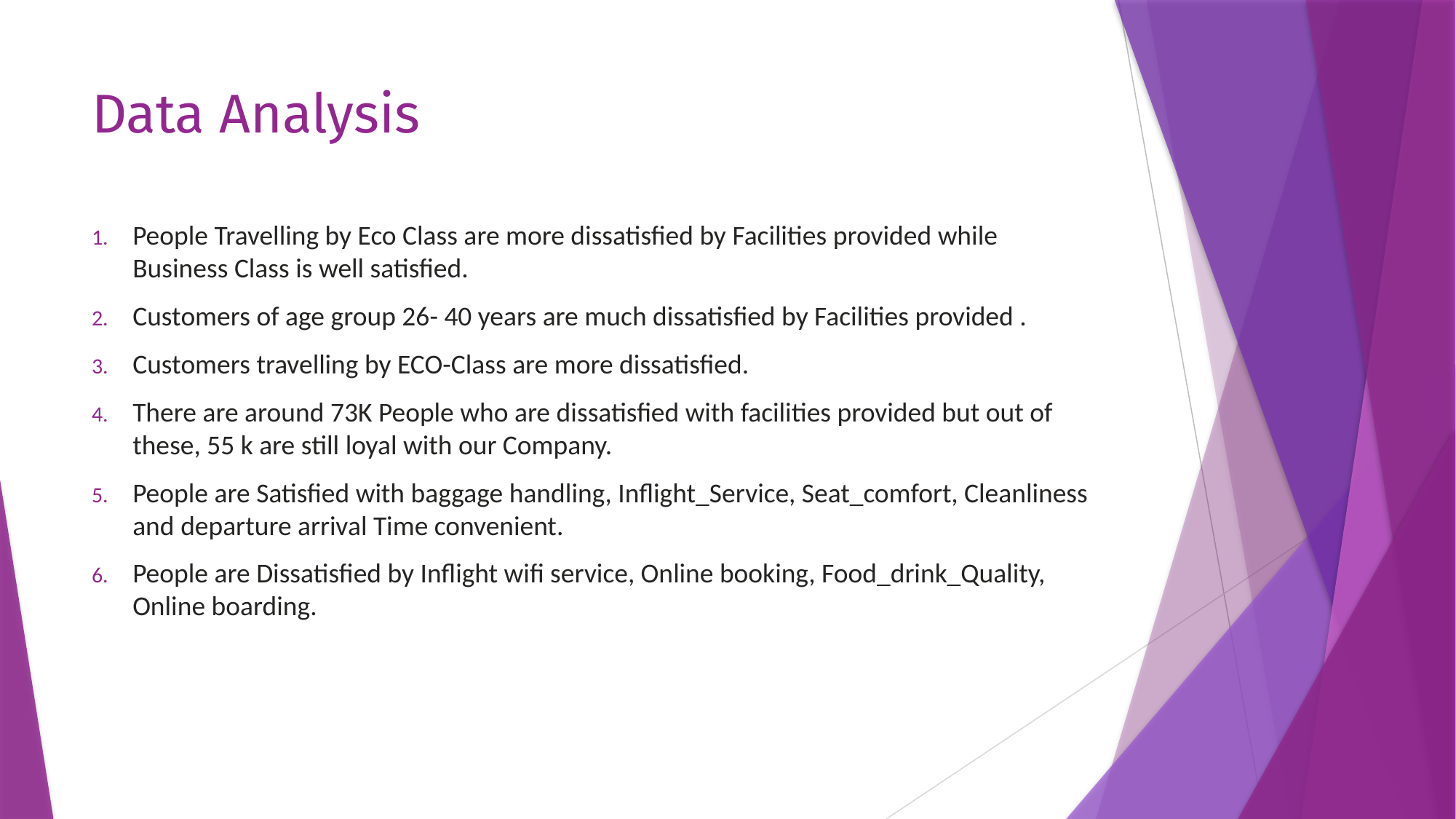

# Data Analysis

People Travelling by Eco Class are more dissatisfied by Facilities provided while Business Class is well satisfied.
Customers of age group 26- 40 years are much dissatisfied by Facilities provided .
Customers travelling by ECO-Class are more dissatisfied.
There are around 73K People who are dissatisfied with facilities provided but out of these, 55 k are still loyal with our Company.
People are Satisfied with baggage handling, Inflight_Service, Seat_comfort, Cleanliness and departure arrival Time convenient.
People are Dissatisfied by Inflight wifi service, Online booking, Food_drink_Quality, Online boarding.